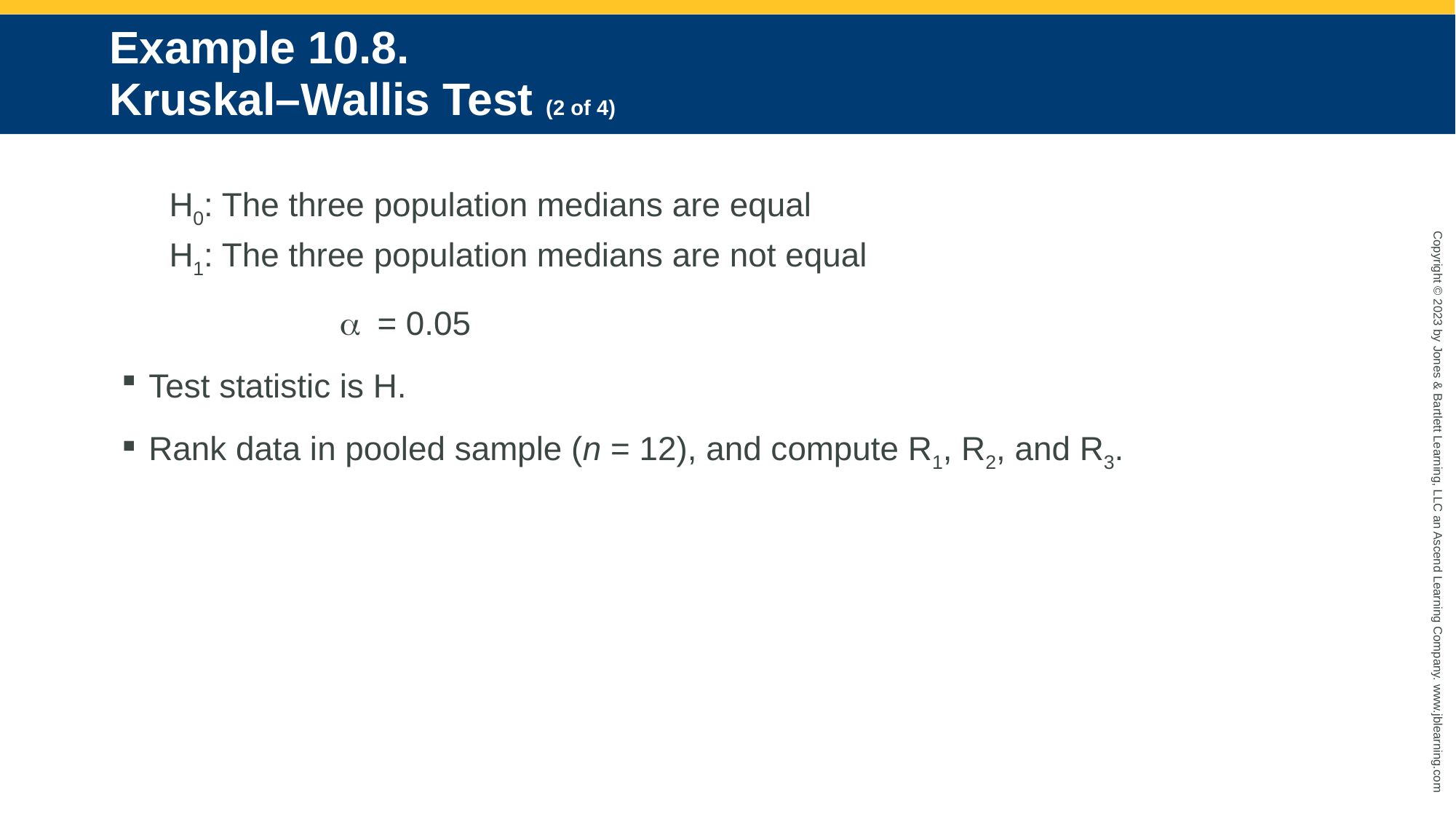

# Example 10.8. Kruskal–Wallis Test (2 of 4)
H0: The three population medians are equal
H1: The three population medians are not equal
		α = 0.05
Test statistic is H.
Rank data in pooled sample (n = 12), and compute R1, R2, and R3.